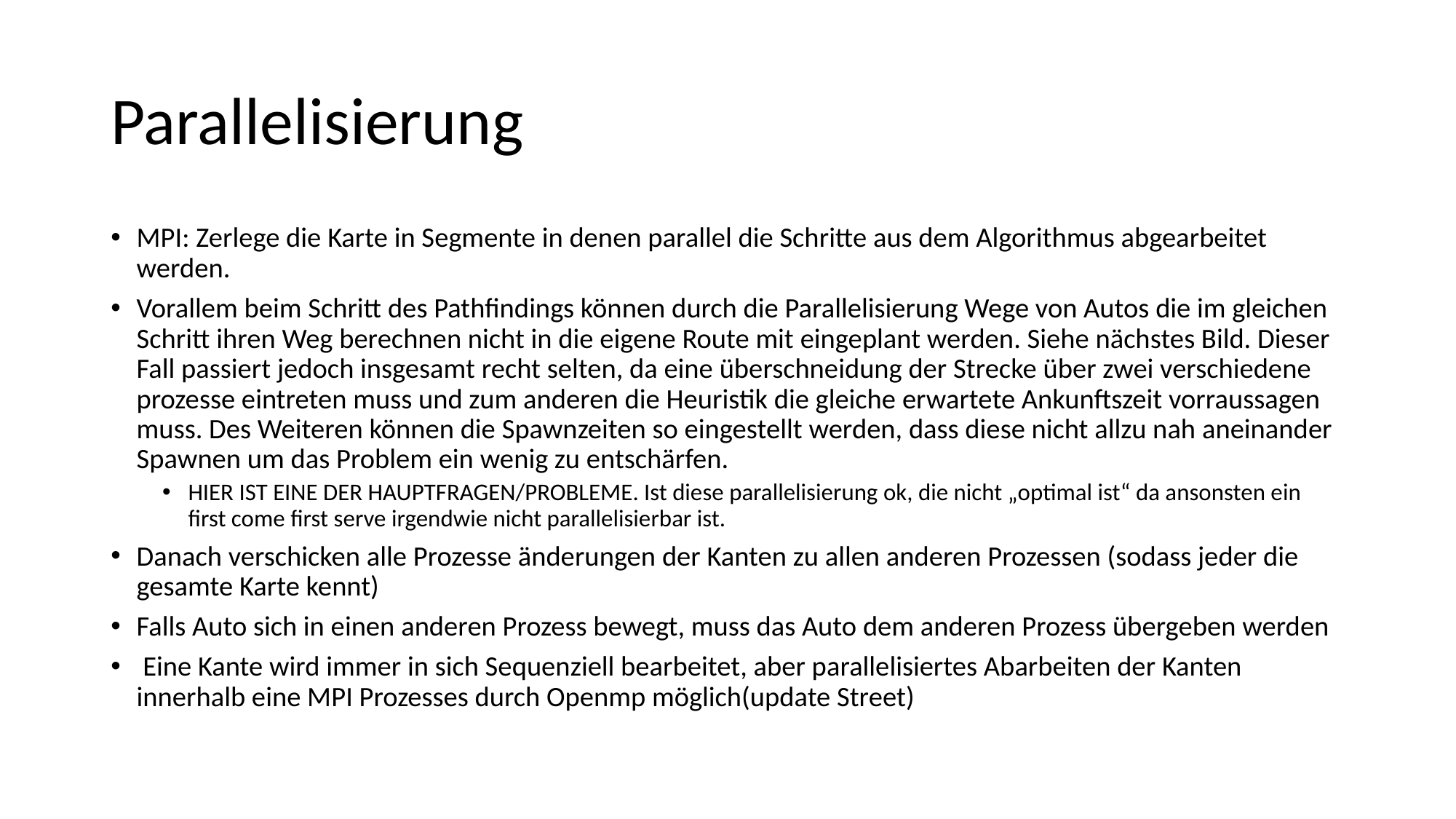

# Parallelisierung
MPI: Zerlege die Karte in Segmente in denen parallel die Schritte aus dem Algorithmus abgearbeitet werden.
Vorallem beim Schritt des Pathfindings können durch die Parallelisierung Wege von Autos die im gleichen Schritt ihren Weg berechnen nicht in die eigene Route mit eingeplant werden. Siehe nächstes Bild. Dieser Fall passiert jedoch insgesamt recht selten, da eine überschneidung der Strecke über zwei verschiedene prozesse eintreten muss und zum anderen die Heuristik die gleiche erwartete Ankunftszeit vorraussagen muss. Des Weiteren können die Spawnzeiten so eingestellt werden, dass diese nicht allzu nah aneinander Spawnen um das Problem ein wenig zu entschärfen.
HIER IST EINE DER HAUPTFRAGEN/PROBLEME. Ist diese parallelisierung ok, die nicht „optimal ist“ da ansonsten ein first come first serve irgendwie nicht parallelisierbar ist.
Danach verschicken alle Prozesse änderungen der Kanten zu allen anderen Prozessen (sodass jeder die gesamte Karte kennt)
Falls Auto sich in einen anderen Prozess bewegt, muss das Auto dem anderen Prozess übergeben werden
 Eine Kante wird immer in sich Sequenziell bearbeitet, aber parallelisiertes Abarbeiten der Kanten innerhalb eine MPI Prozesses durch Openmp möglich(update Street)